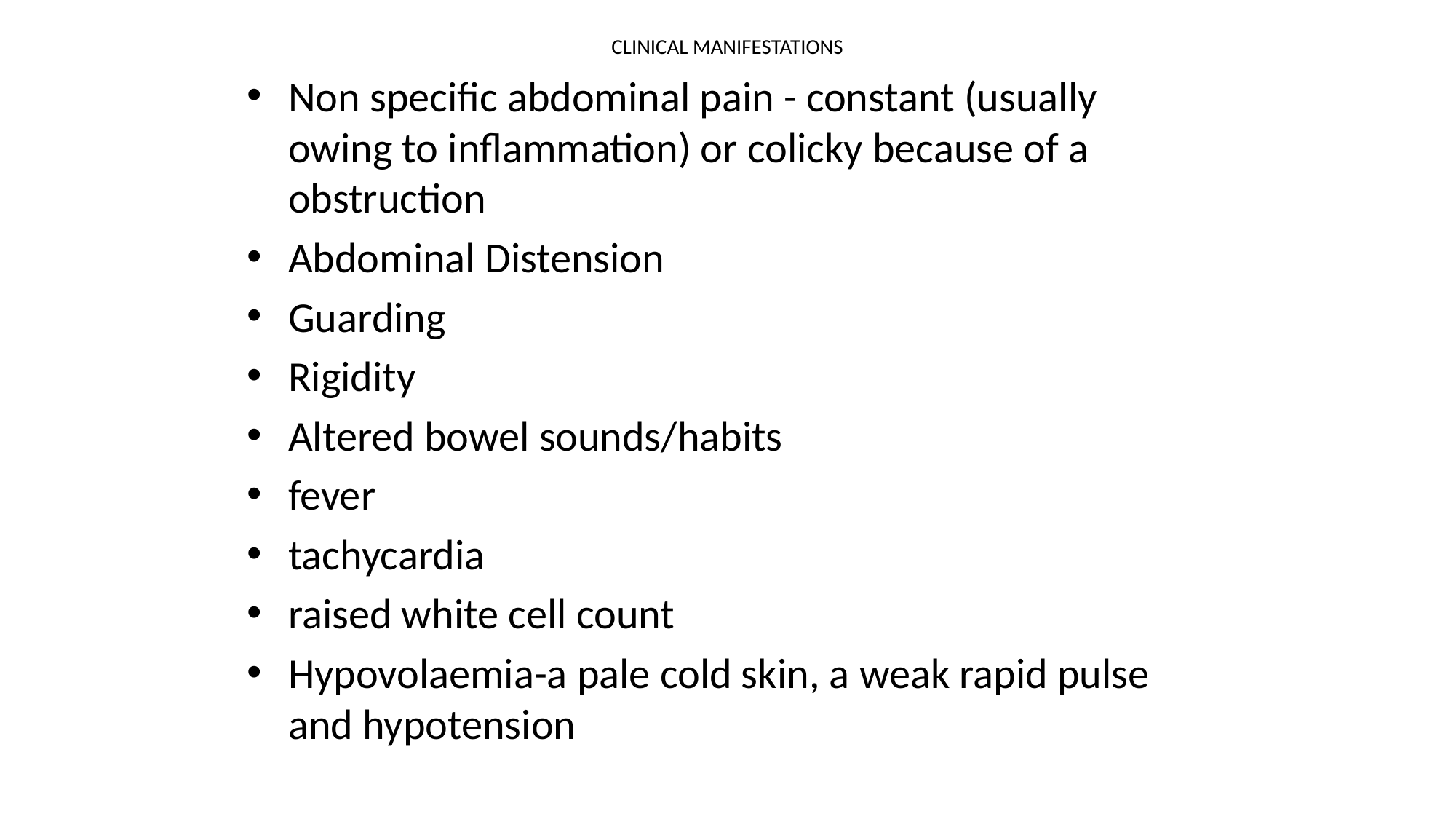

# CLINICAL MANIFESTATIONS
Non specific abdominal pain - constant (usually owing to inflammation) or colicky because of a obstruction
Abdominal Distension
Guarding
Rigidity
Altered bowel sounds/habits
fever
tachycardia
raised white cell count
Hypovolaemia-a pale cold skin, a weak rapid pulse and hypotension